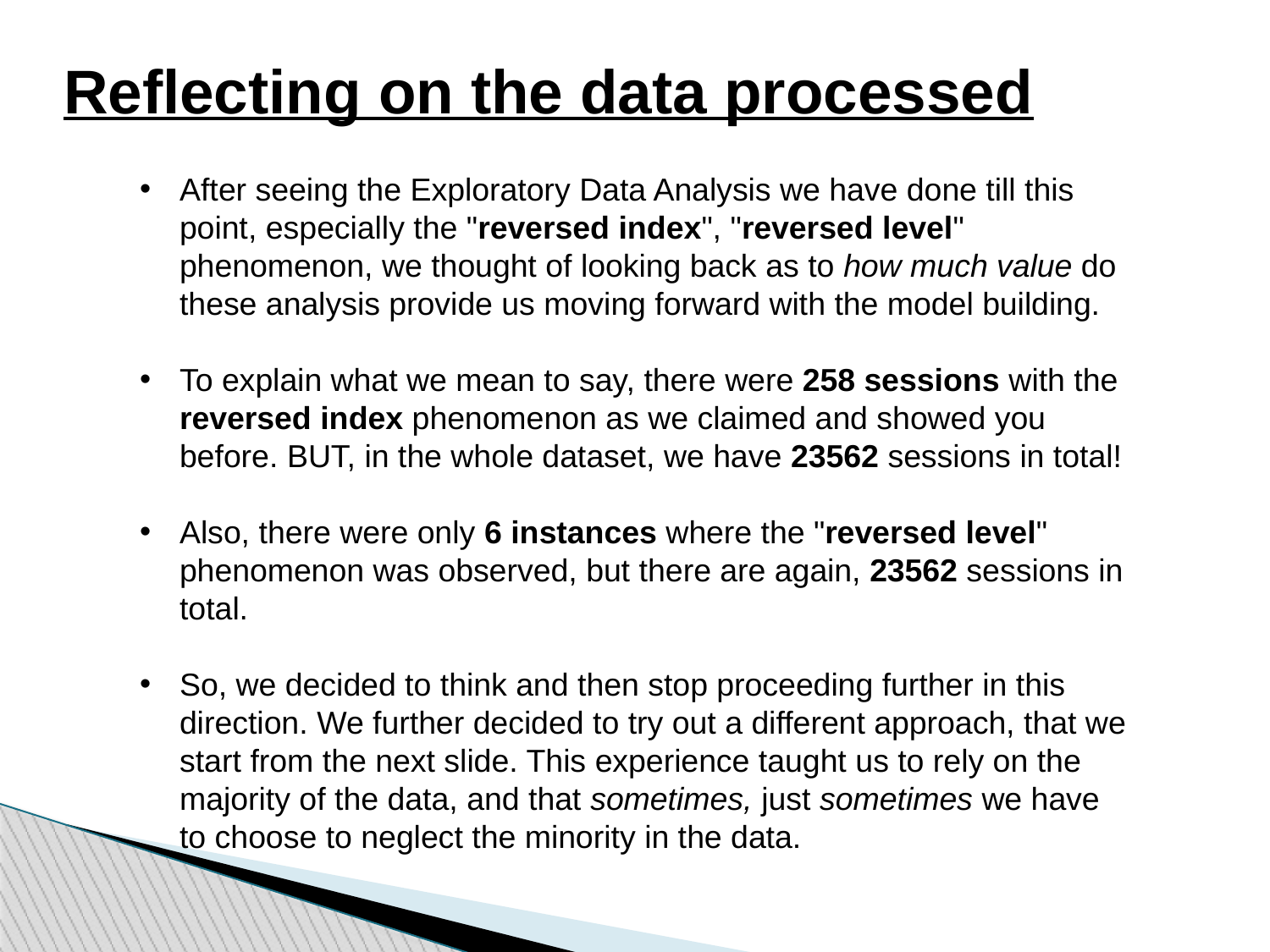

# Reflecting on the data processed
After seeing the Exploratory Data Analysis we have done till this point, especially the "reversed index", "reversed level" phenomenon, we thought of looking back as to how much value do these analysis provide us moving forward with the model building.
To explain what we mean to say, there were 258 sessions with the reversed index phenomenon as we claimed and showed you before. BUT, in the whole dataset, we have 23562 sessions in total!

Also, there were only 6 instances where the "reversed level" phenomenon was observed, but there are again, 23562 sessions in total.

So, we decided to think and then stop proceeding further in this direction. We further decided to try out a different approach, that we start from the next slide. This experience taught us to rely on the majority of the data, and that sometimes, just sometimes we have to choose to neglect the minority in the data.